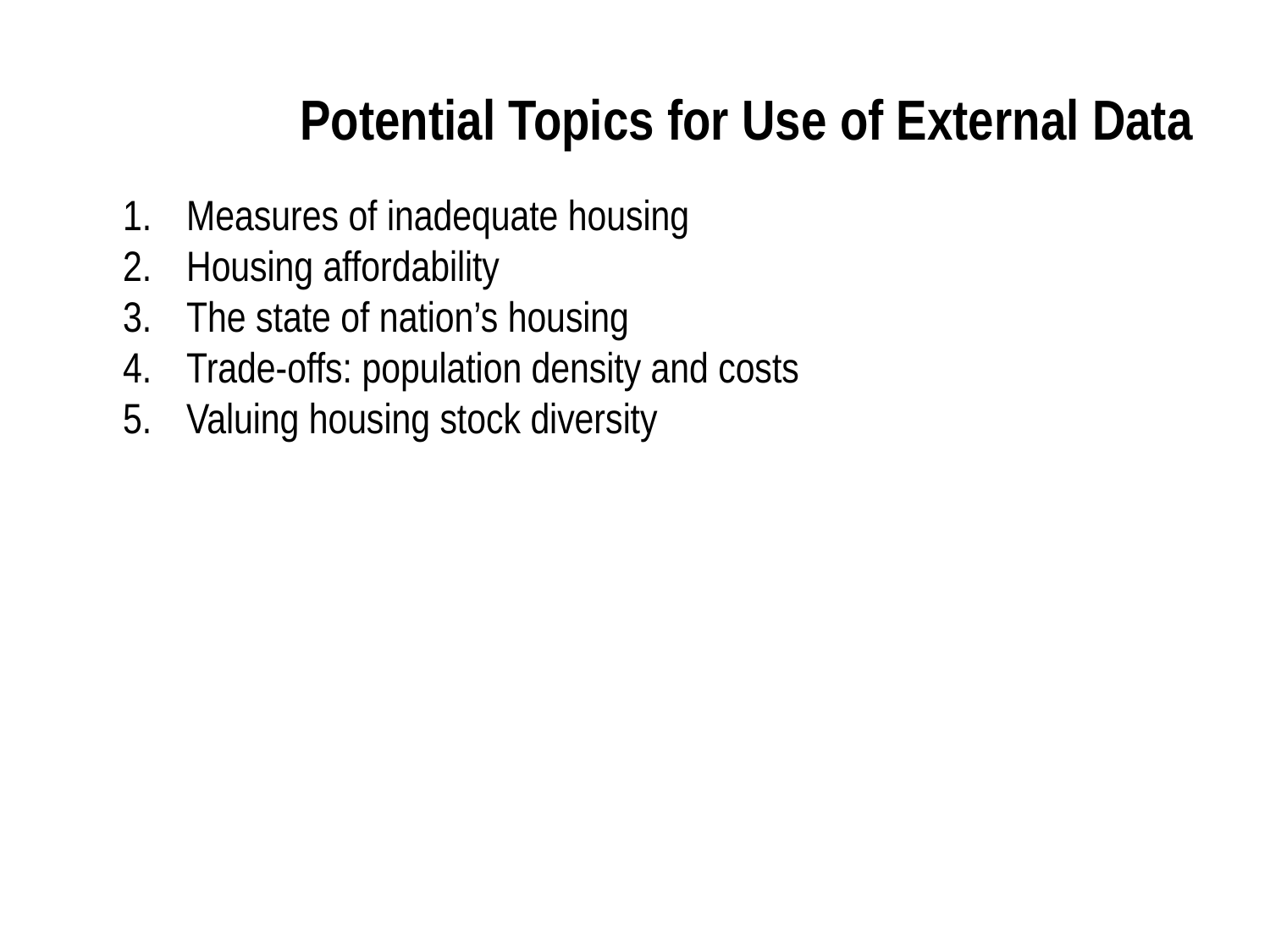

Potential Topics for Use of External Data
Measures of inadequate housing
Housing affordability
The state of nation’s housing
Trade-offs: population density and costs
Valuing housing stock diversity